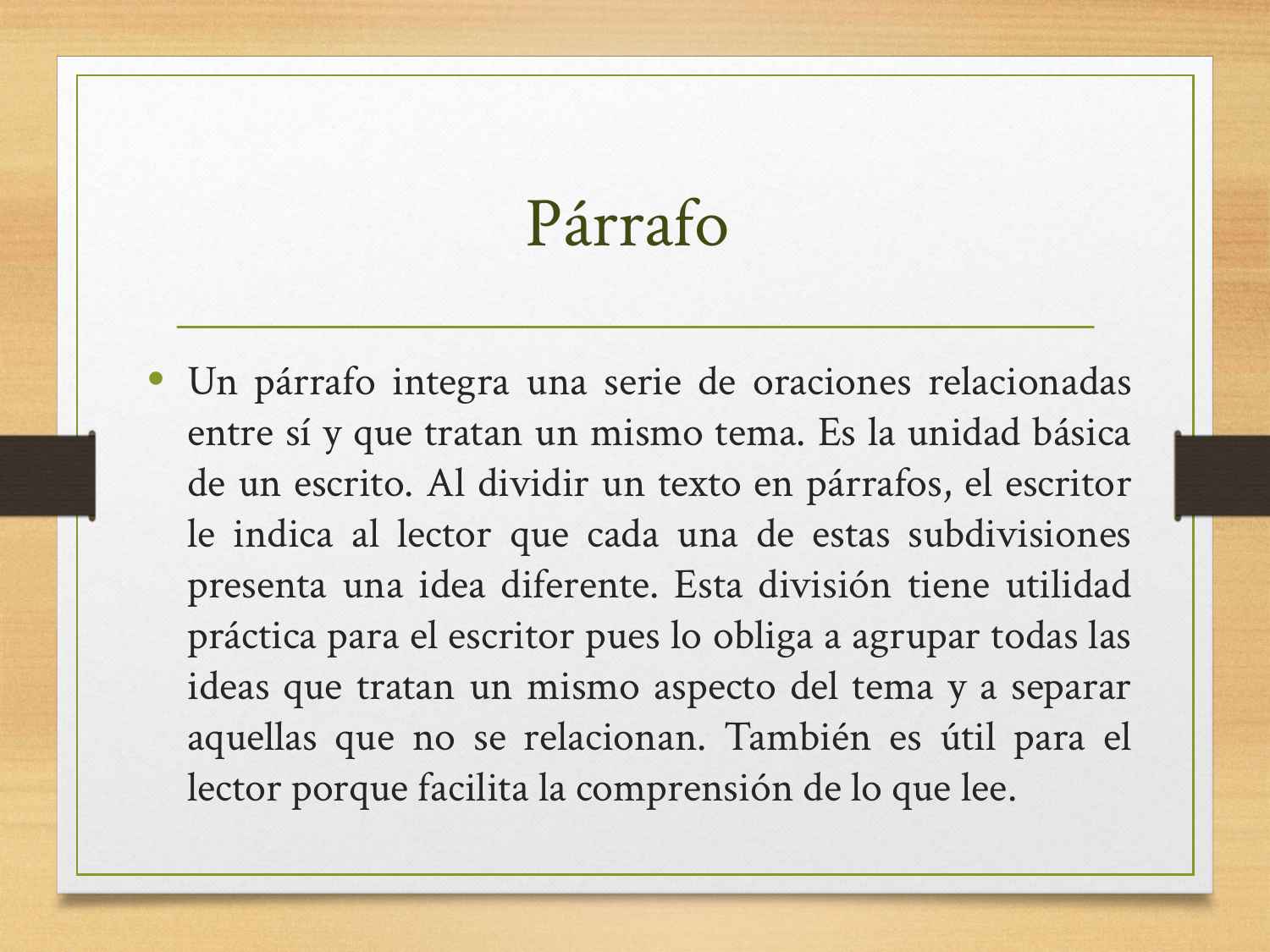

# Párrafo
Un párrafo integra una serie de oraciones relacionadas entre sí y que tratan un mismo tema. Es la unidad básica de un escrito. Al dividir un texto en párrafos, el escritor le indica al lector que cada una de estas subdivisiones presenta una idea diferente. Esta división tiene utilidad práctica para el escritor pues lo obliga a agrupar todas las ideas que tratan un mismo aspecto del tema y a separar aquellas que no se relacionan. También es útil para el lector porque facilita la comprensión de lo que lee.